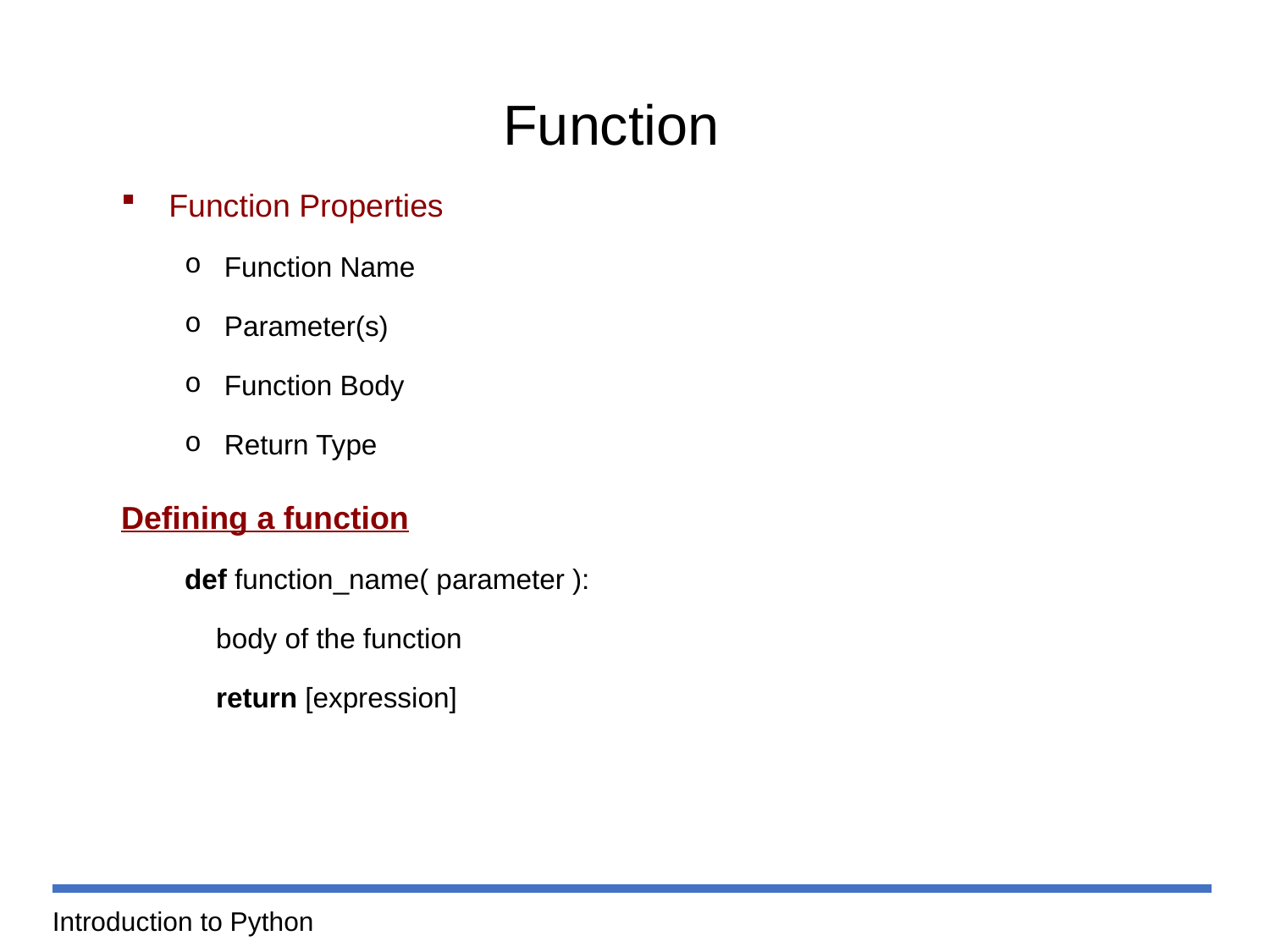

Function
Function Properties
Function Name
Parameter(s)
Function Body
Return Type
Defining a function
def function_name( parameter ):
    body of the function
    return [expression]

Introduction to Python